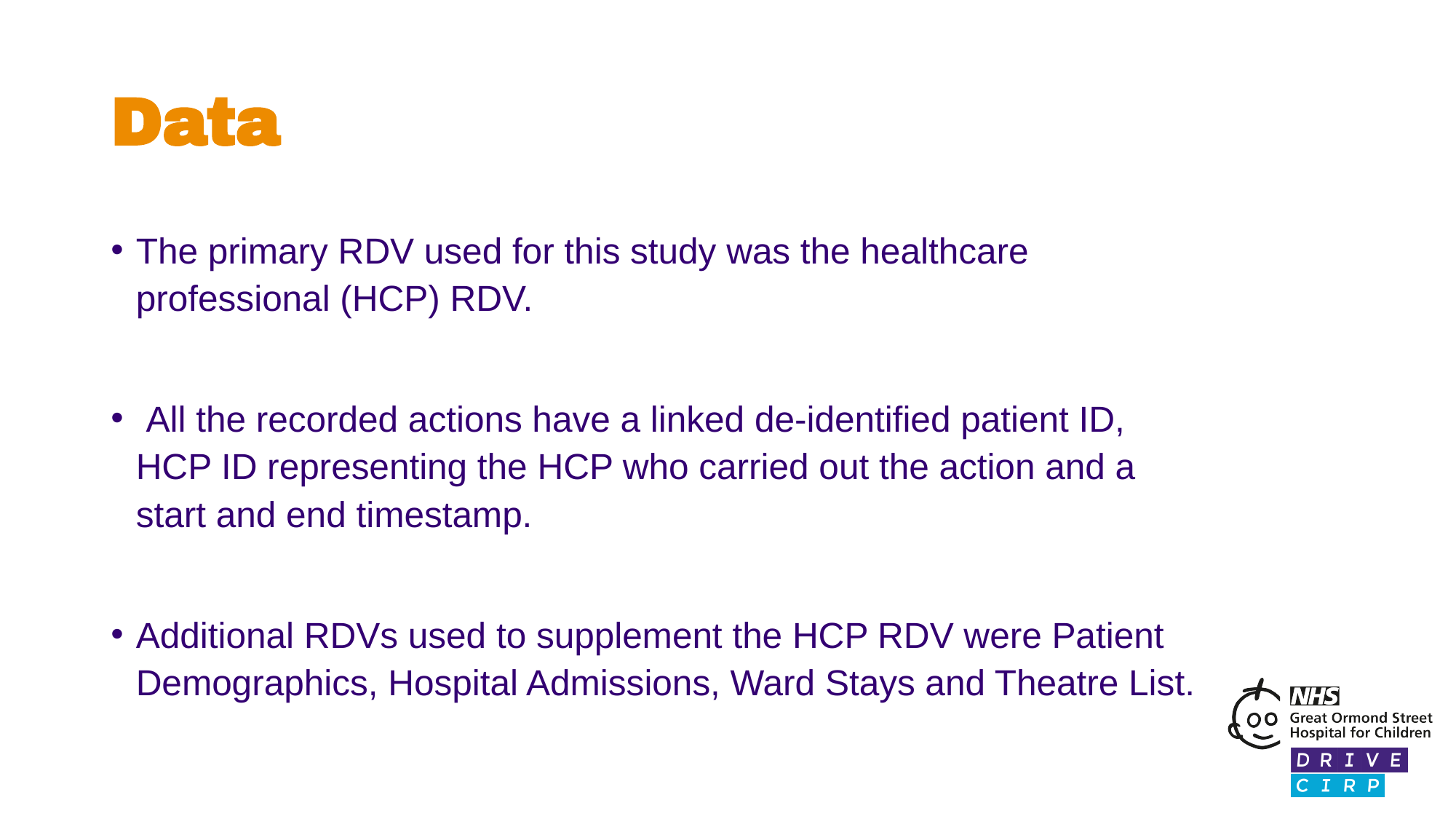

# Data
The primary RDV used for this study was the healthcare professional (HCP) RDV.

 All the recorded actions have a linked de-identified patient ID, HCP ID representing the HCP who carried out the action and a start and end timestamp.

Additional RDVs used to supplement the HCP RDV were Patient Demographics, Hospital Admissions, Ward Stays and Theatre List.